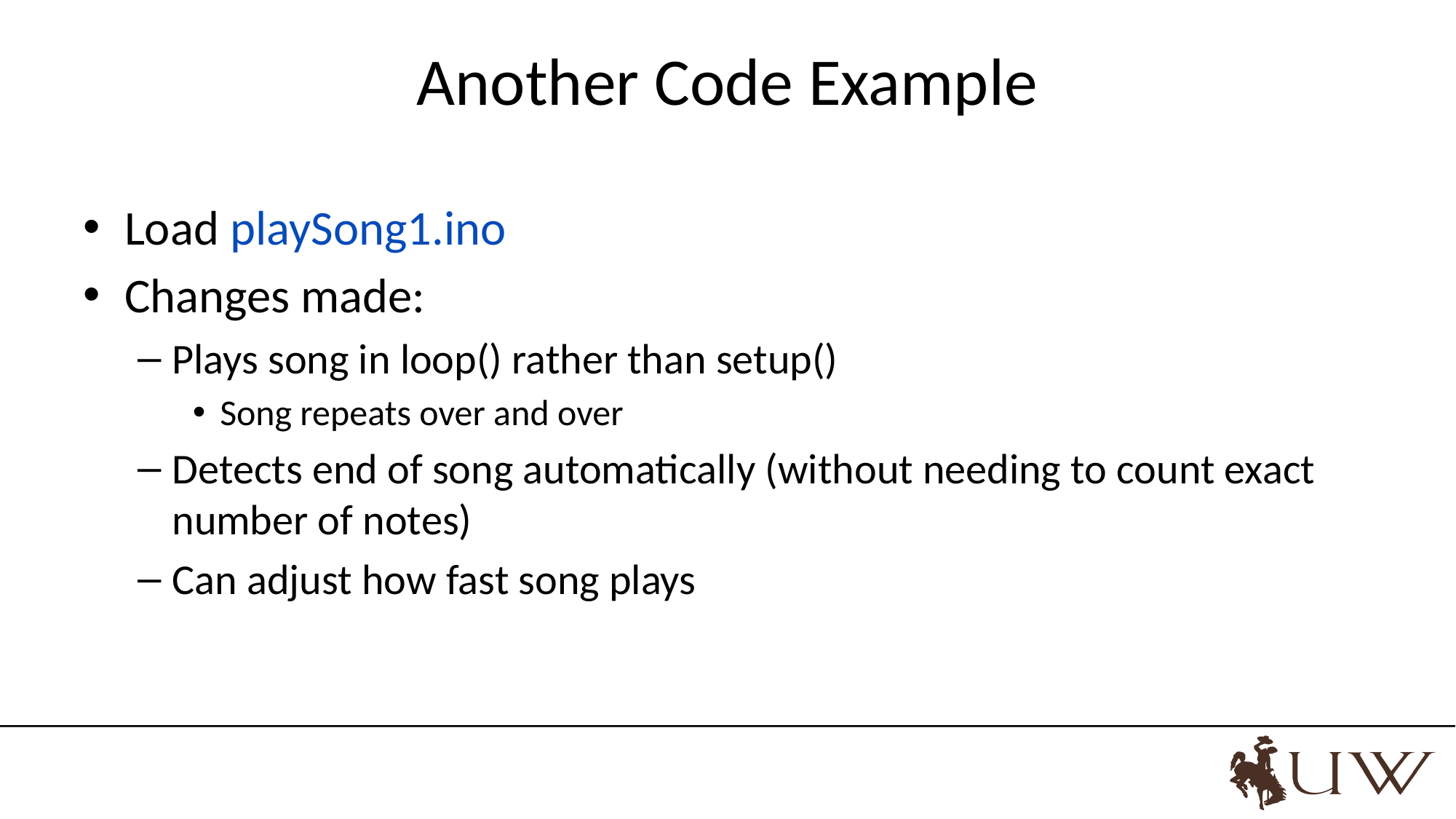

# Another Code Example
Load playSong1.ino
Changes made:
Plays song in loop() rather than setup()
Song repeats over and over
Detects end of song automatically (without needing to count exact number of notes)
Can adjust how fast song plays